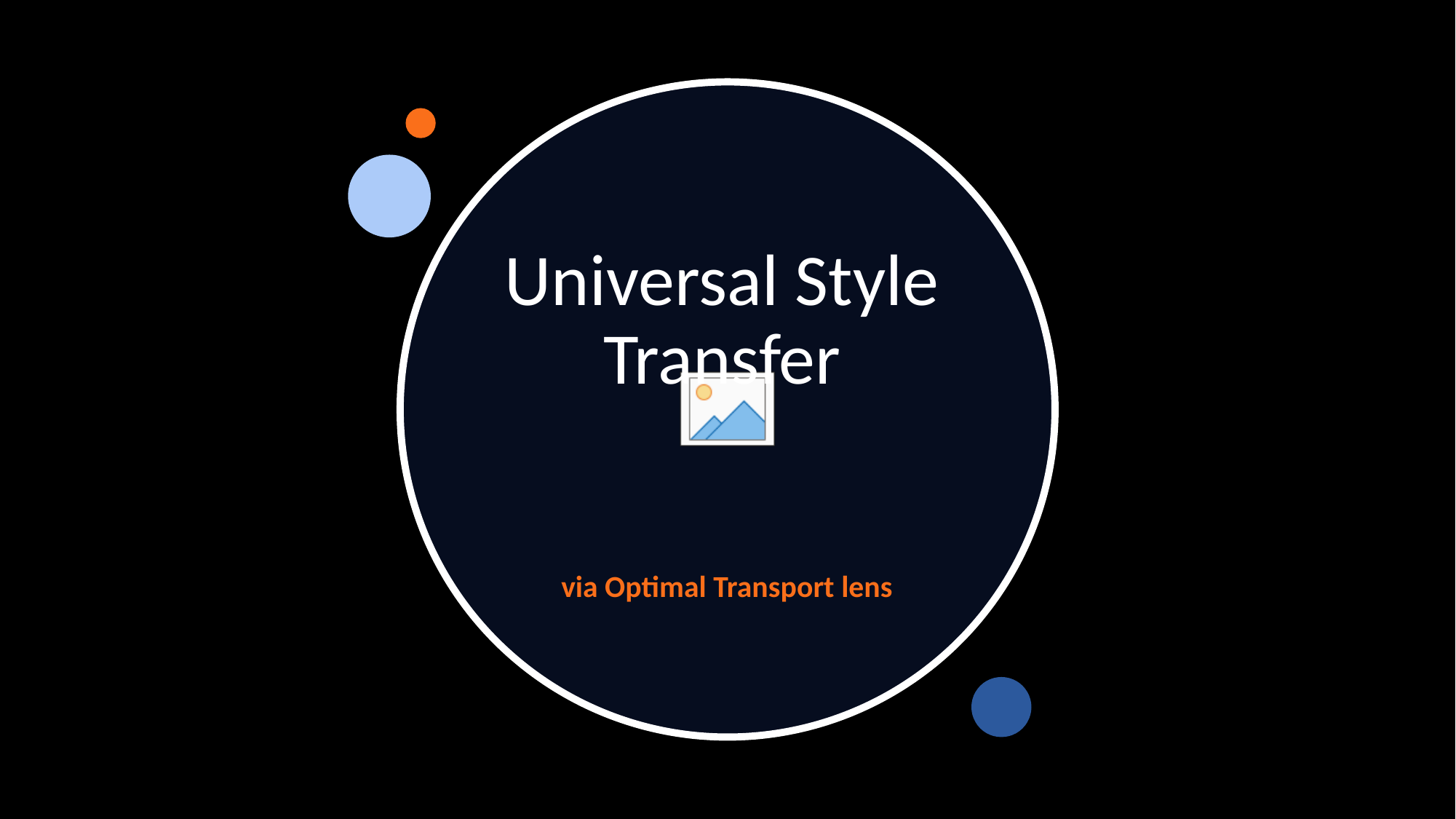

# Universal Style Transfer
via Optimal Transport lens